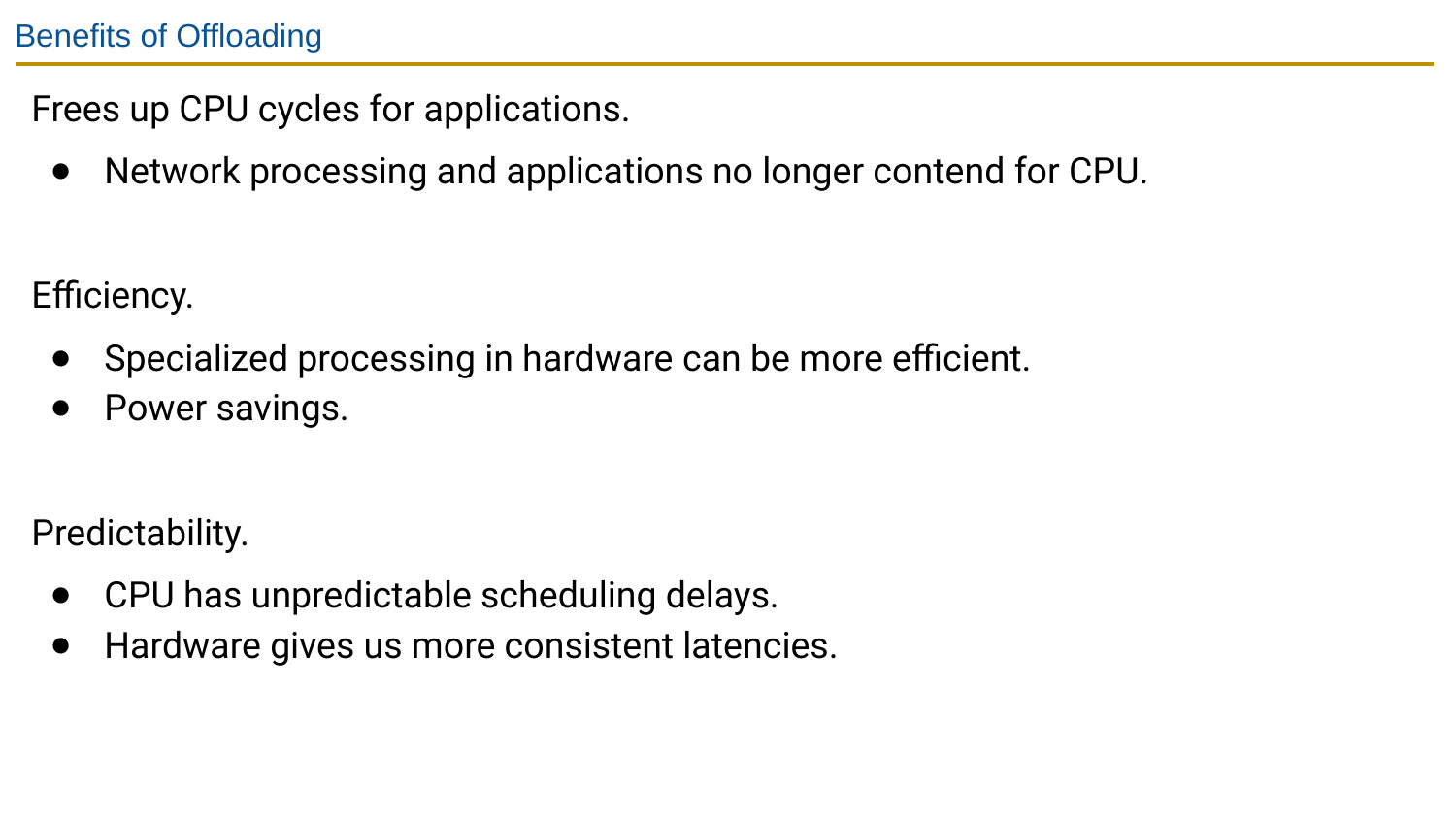

# Benefits of Offloading
Frees up CPU cycles for applications.
Network processing and applications no longer contend for CPU.

Efficiency.
Specialized processing in hardware can be more efficient.
Power savings.

Predictability.
CPU has unpredictable scheduling delays.
Hardware gives us more consistent latencies.